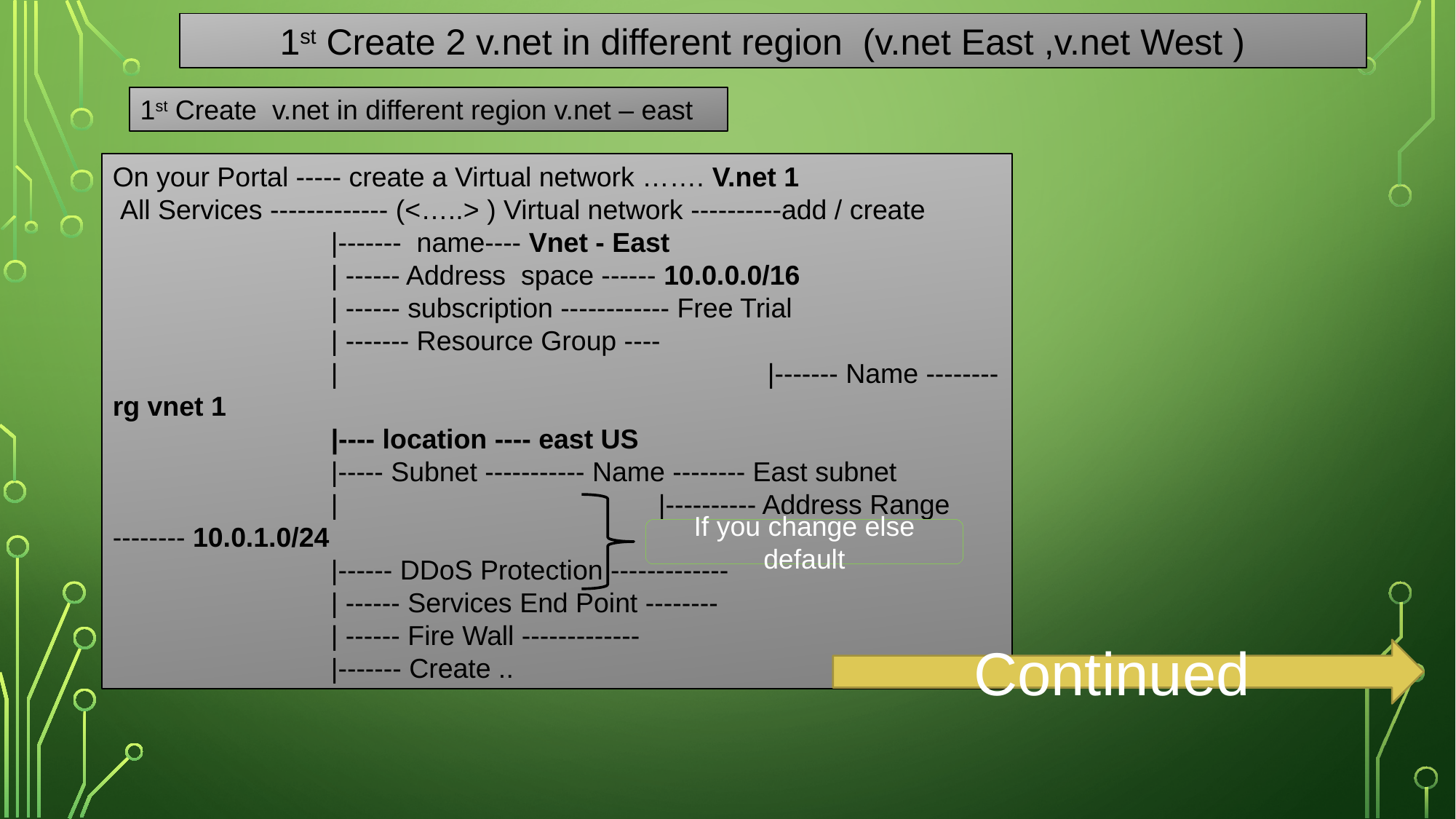

1st Create 2 v.net in different region  (v.net East ,v.net West )
1st Create  v.net in different region v.net – east
On your Portal ----- create a Virtual network ……. V.net 1
 All Services ------------- (<…..> ) Virtual network ----------add / create
		|-------  name---- Vnet - East
		| ------ Address  space ------ 10.0.0.0/16
		| ------ subscription ------------ Free Trial
		| ------- Resource Group ----
		|				|------- Name -------- rg vnet 1
		|---- location ---- east US
		|----- Subnet ----------- Name -------- East subnet
		|			|---------- Address Range -------- 10.0.1.0/24
		|------ DDoS Protection -------------
		| ------ Services End Point --------
		| ------ Fire Wall -------------
		|------- Create ..

If you change else default
Continued